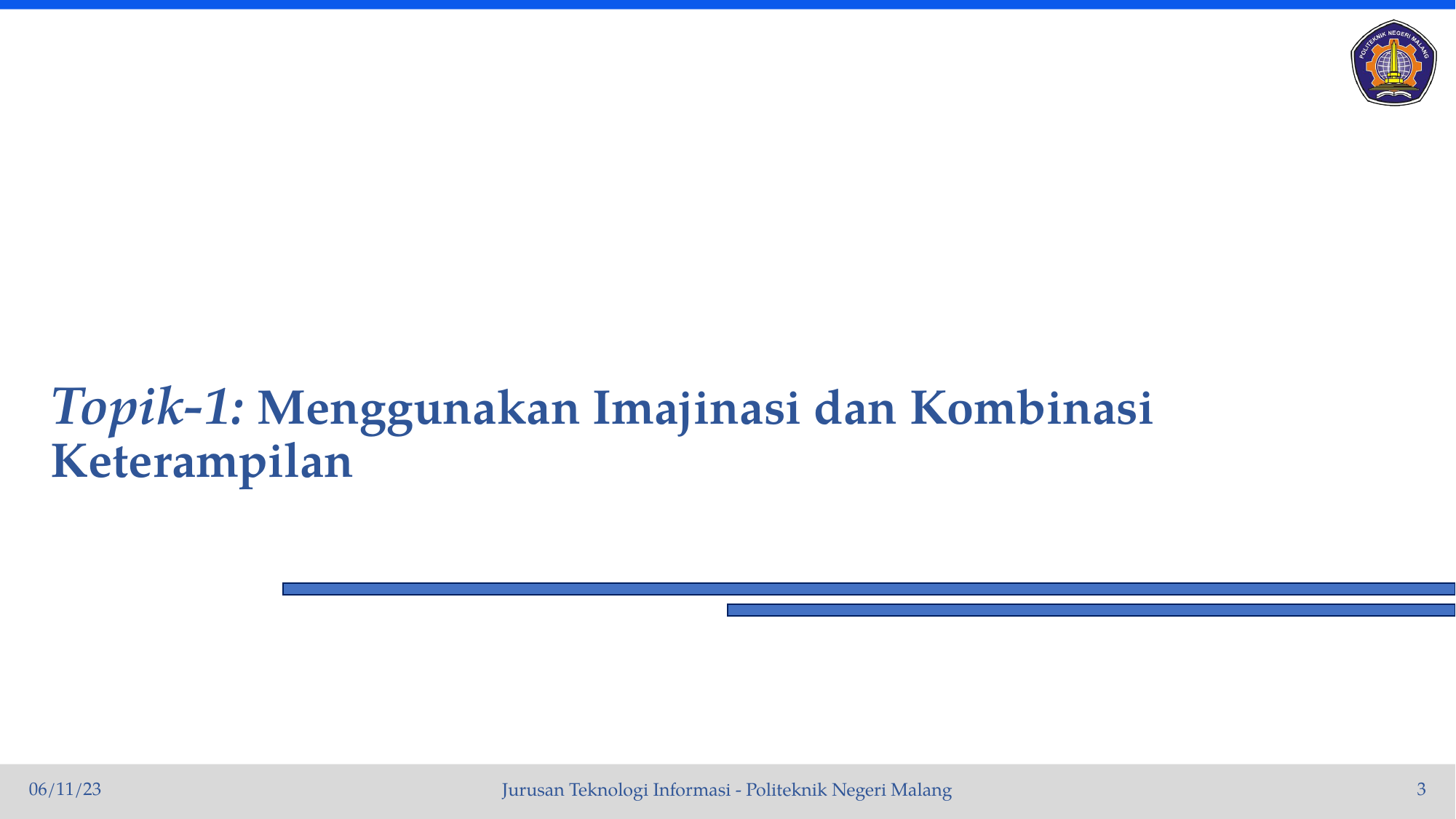

# Topik-1: Menggunakan Imajinasi dan Kombinasi Keterampilan

06/11/23
3
Jurusan Teknologi Informasi - Politeknik Negeri Malang